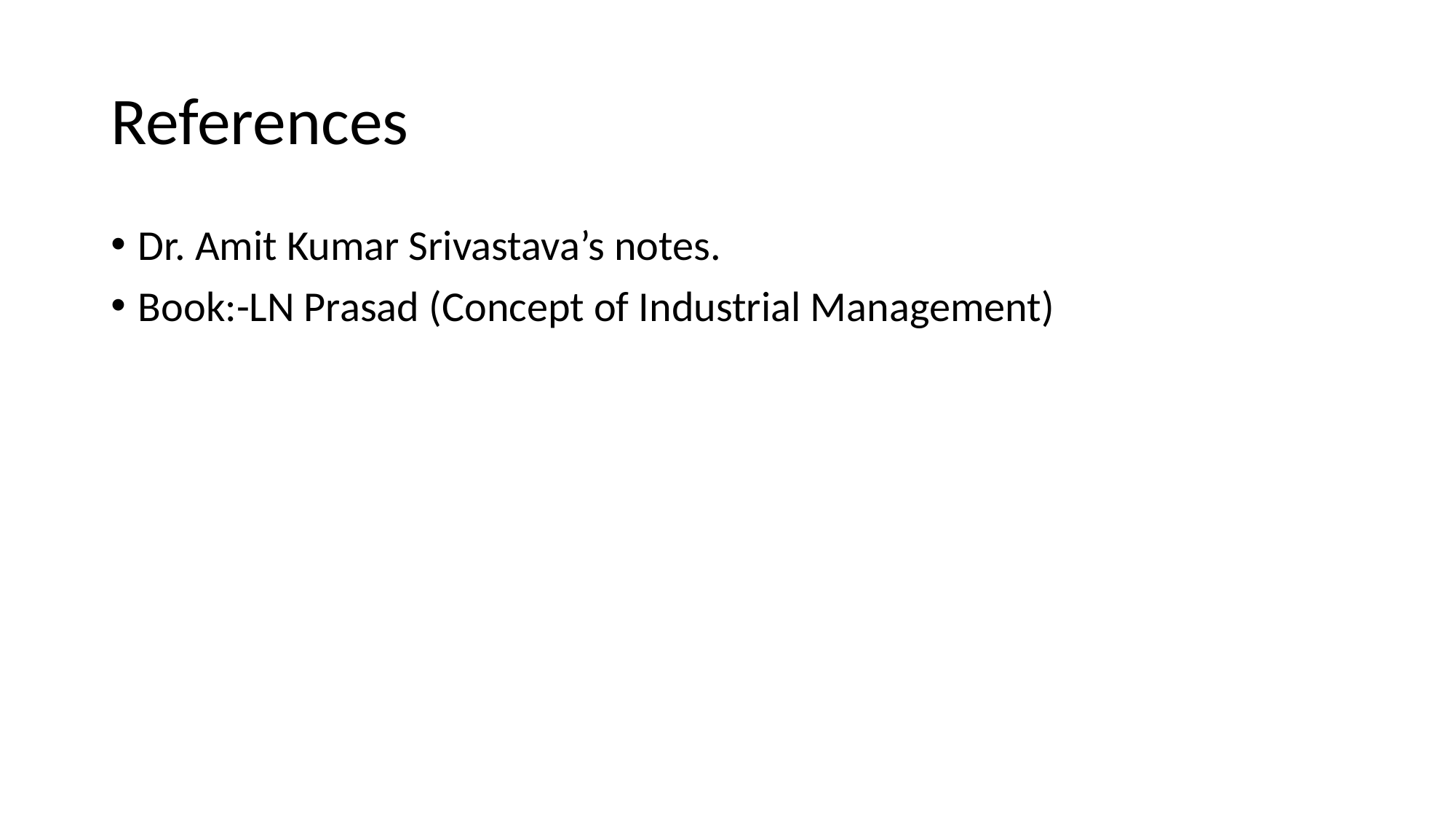

# References
Dr. Amit Kumar Srivastava’s notes.
Book:-LN Prasad (Concept of Industrial Management)